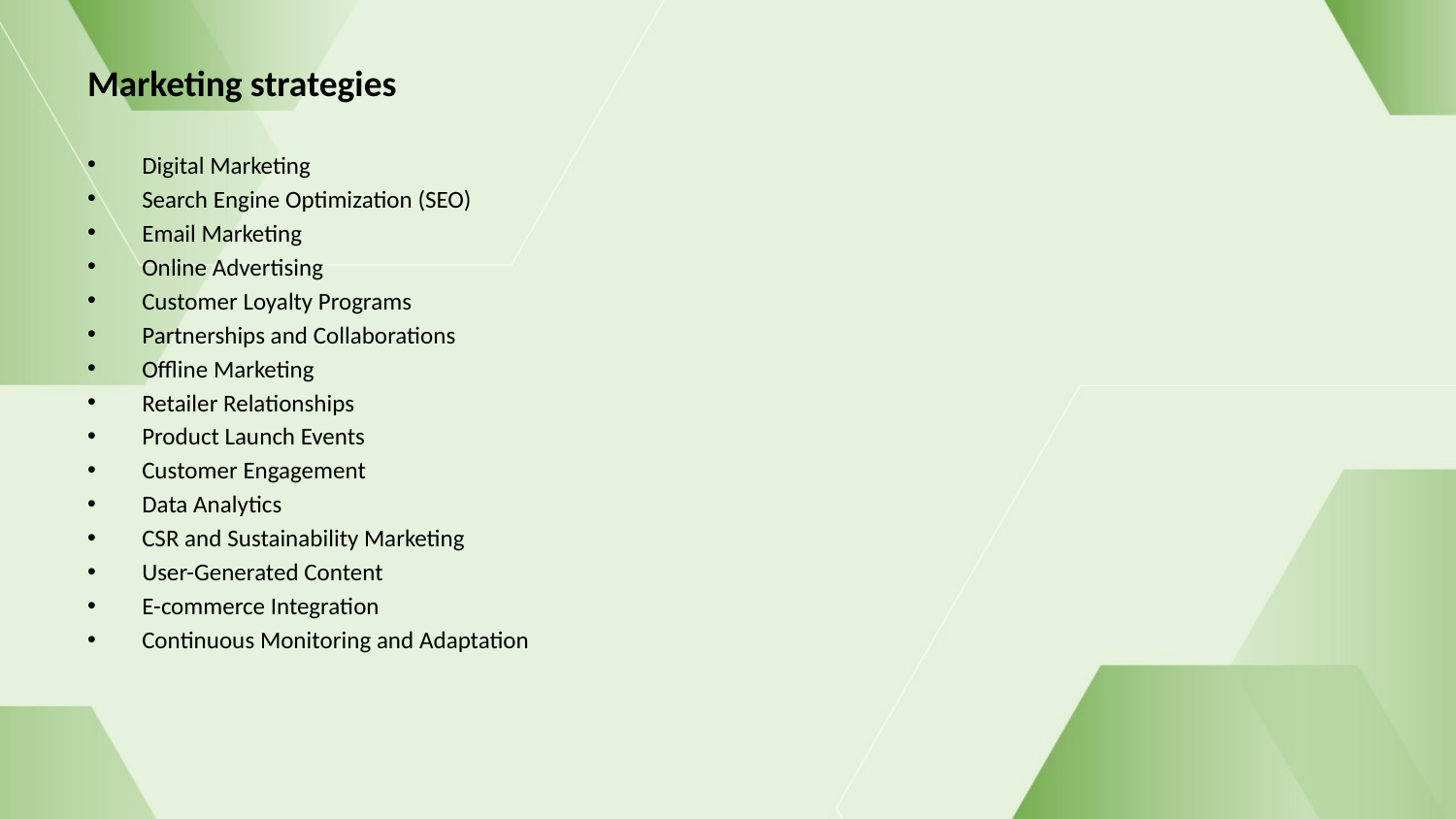

# Marketing strategies
Digital Marketing
Search Engine Optimization (SEO)
Email Marketing
Online Advertising
Customer Loyalty Programs
Partnerships and Collaborations
Offline Marketing
Retailer Relationships
Product Launch Events
Customer Engagement
Data Analytics
CSR and Sustainability Marketing
User-Generated Content
E-commerce Integration
Continuous Monitoring and Adaptation